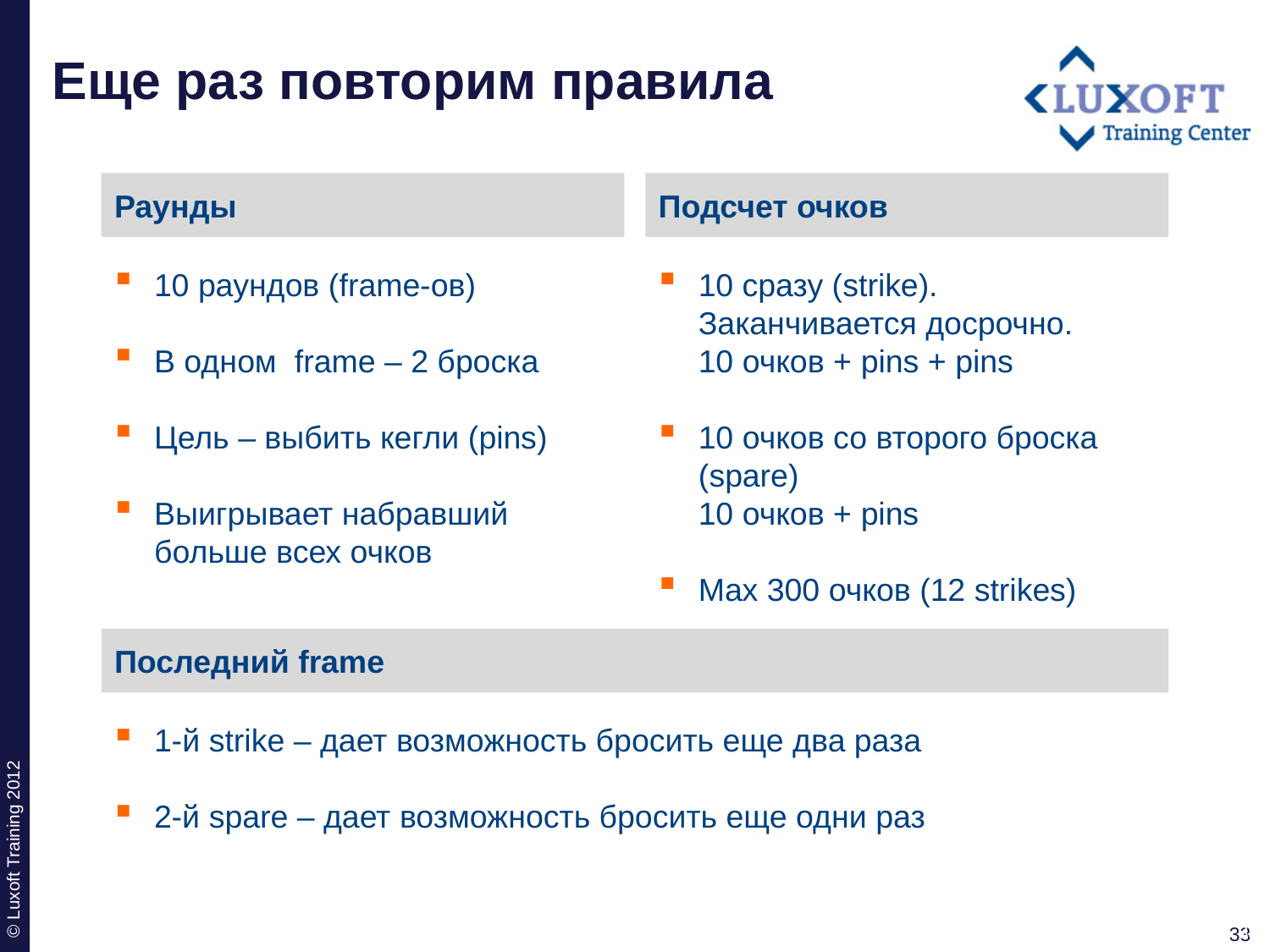

# Еще раз повторим правила
Раунды
Подсчет очков
10 раундов (frame-ов)

В одном  frame – 2 броска

Цель – выбить кегли (pins)

Выигрывает набравший больше всех очков
10 сразу (strike). Заканчивается досрочно.
10 очков + pins + pins

10 очков со второго броска
(spare)
10 очков + pins

Max 300 очков (12 strikes)
Последний frame
1-й strike – дает возможность бросить еще два раза

2-й spare – дает возможность бросить еще одни раз